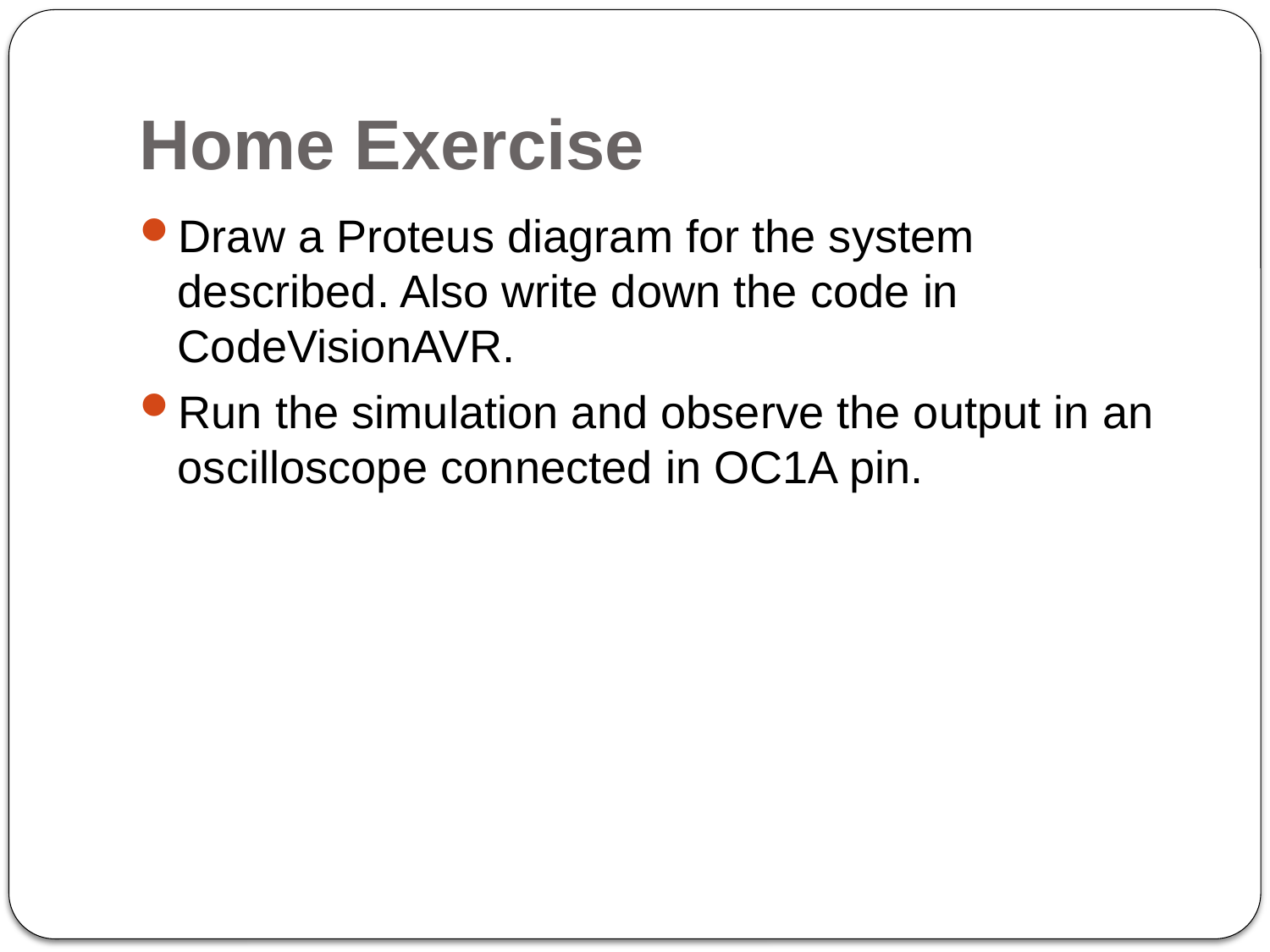

# Home Exercise
Draw a Proteus diagram for the system described. Also write down the code in CodeVisionAVR.
Run the simulation and observe the output in an oscilloscope connected in OC1A pin.